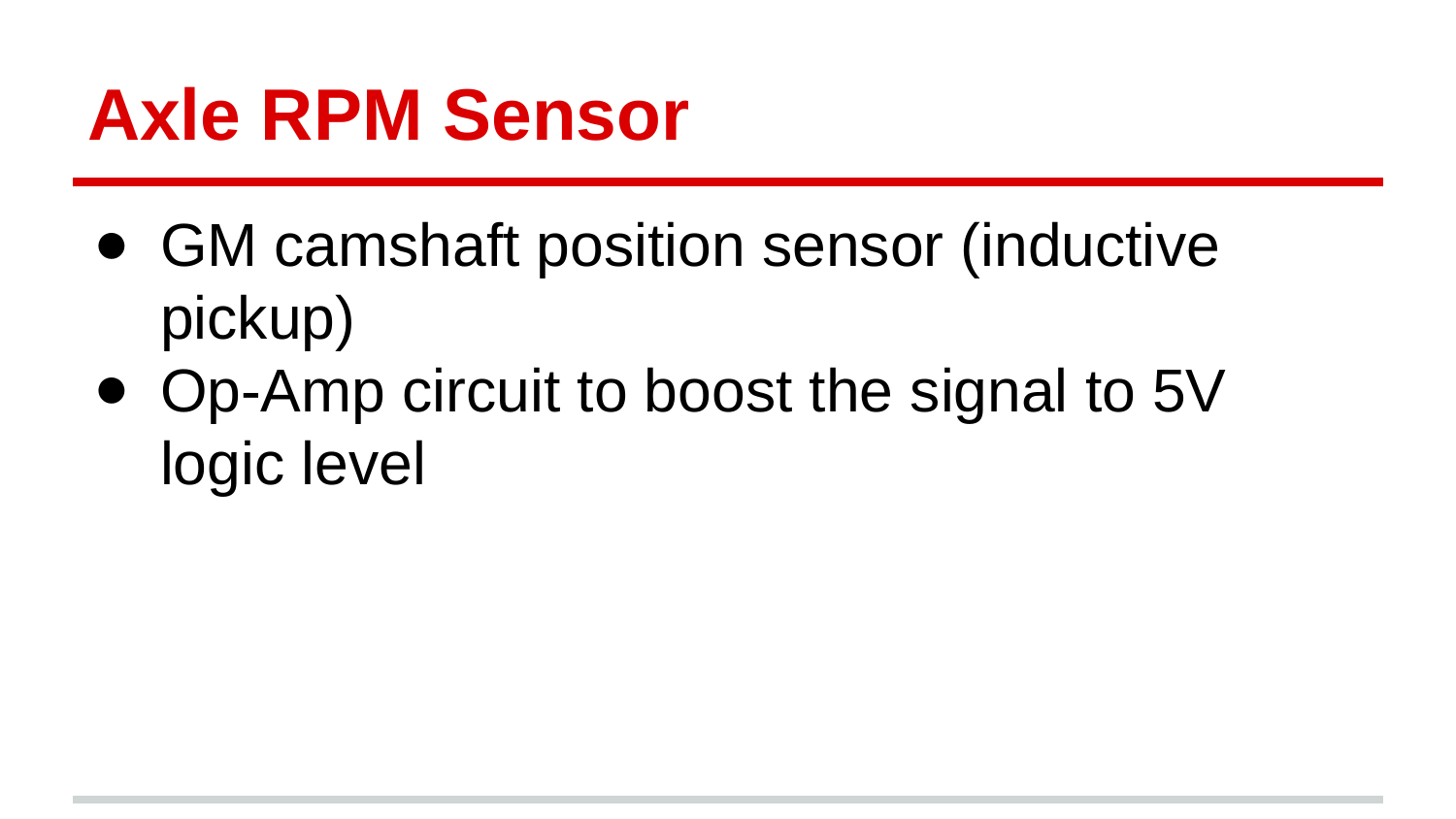

# Axle RPM Sensor
GM camshaft position sensor (inductive pickup)
Op-Amp circuit to boost the signal to 5V logic level